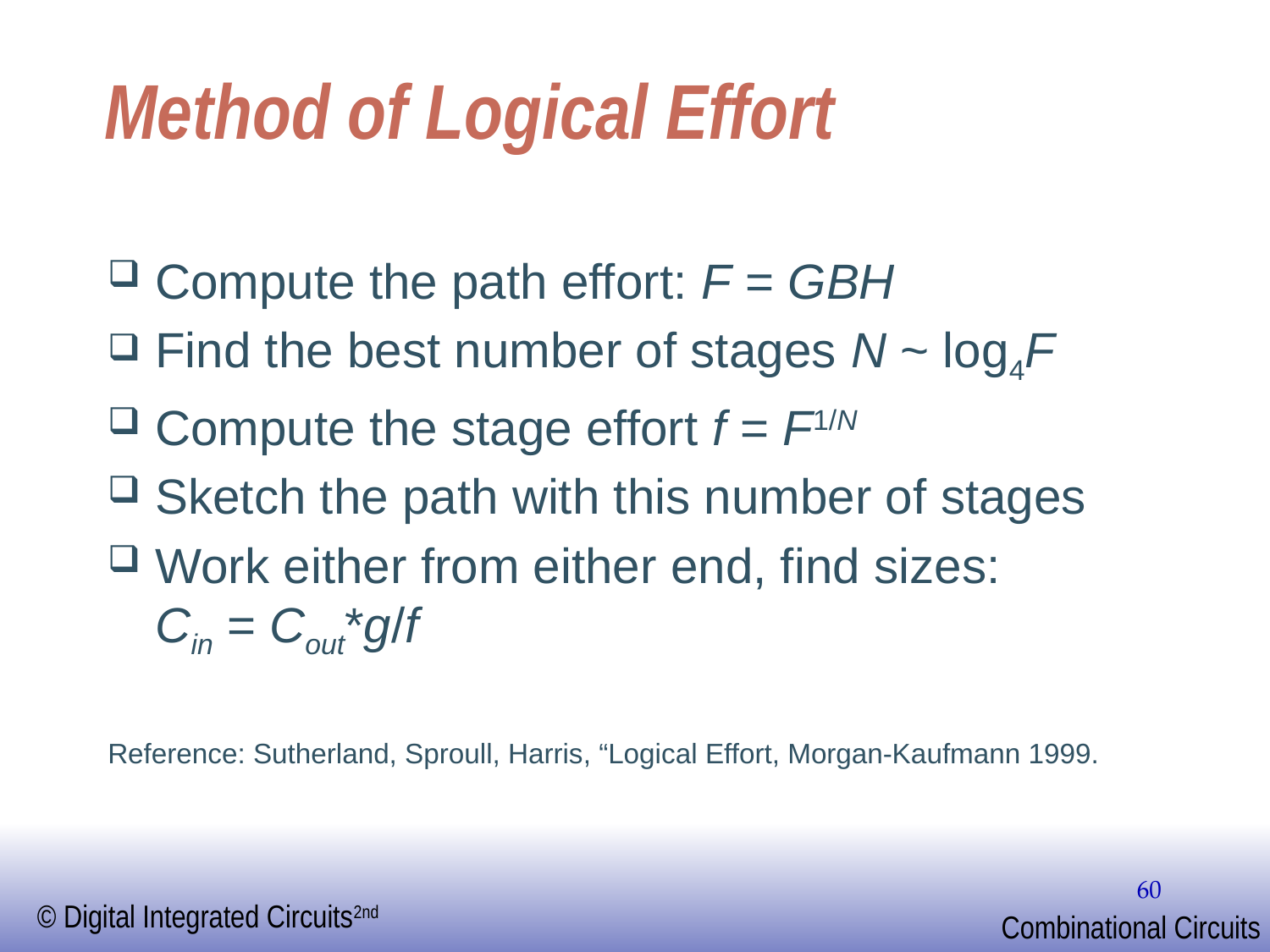

# Method of Logical Effort
Compute the path effort: F = GBH
Find the best number of stages N ~ log4F
Compute the stage effort f = F1/N
Sketch the path with this number of stages
Work either from either end, find sizes:
Cin = Cout*g/f

Reference: Sutherland, Sproull, Harris, “Logical Effort, Morgan-Kaufmann 1999.
60